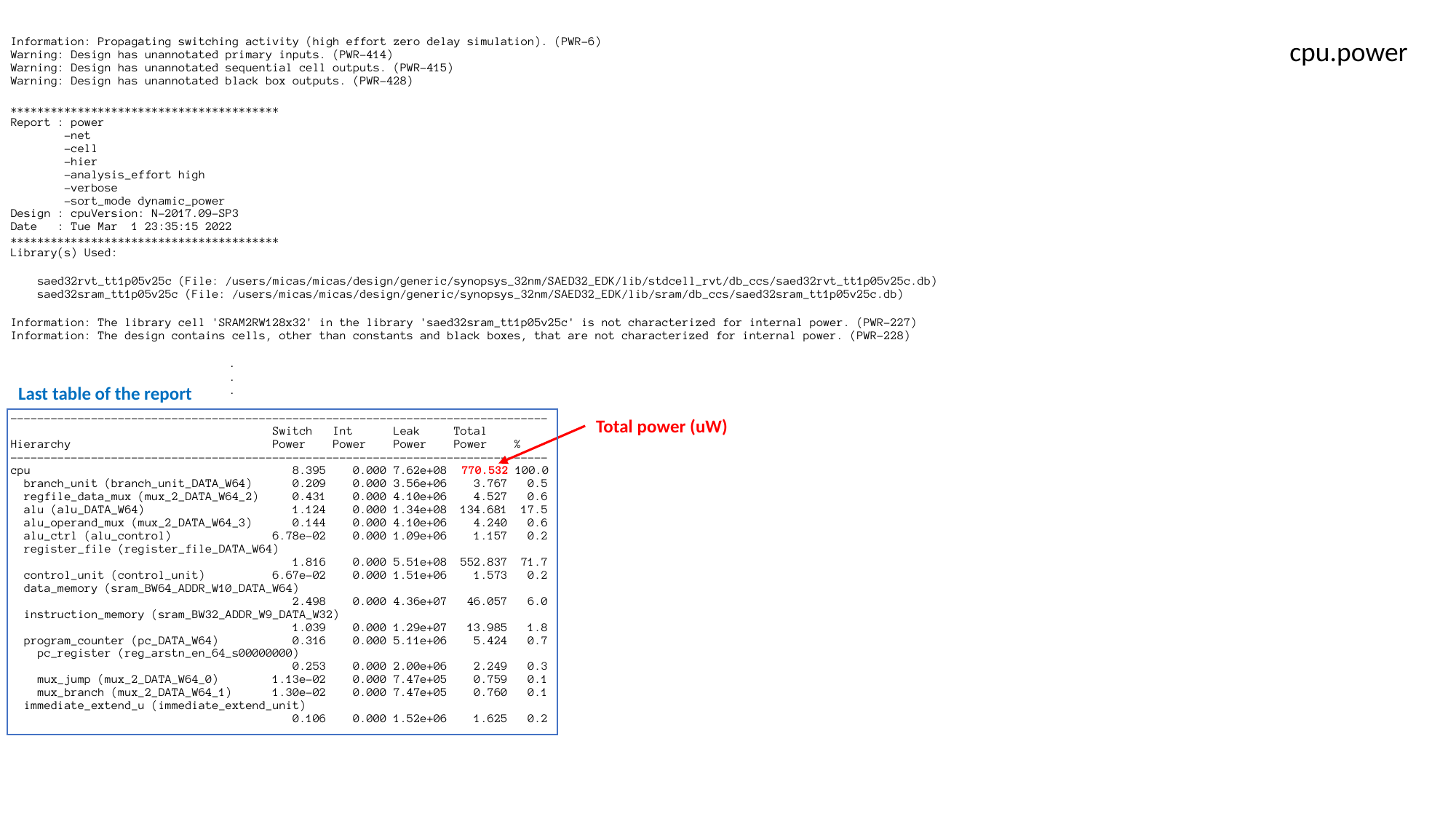

Information: Propagating switching activity (high effort zero delay simulation). (PWR-6)
Warning: Design has unannotated primary inputs. (PWR-414)
Warning: Design has unannotated sequential cell outputs. (PWR-415)
Warning: Design has unannotated black box outputs. (PWR-428)
****************************************
Report : power
        -net
        -cell
        -hier
        -analysis_effort high
        -verbose
        -sort_mode dynamic_power
Design : cpuVersion: N-2017.09-SP3
Date   : Tue Mar  1 23:35:15 2022
****************************************
Library(s) Used:
    saed32rvt_tt1p05v25c (File: /users/micas/micas/design/generic/synopsys_32nm/SAED32_EDK/lib/stdcell_rvt/db_ccs/saed32rvt_tt1p05v25c.db)
    saed32sram_tt1p05v25c (File: /users/micas/micas/design/generic/synopsys_32nm/SAED32_EDK/lib/sram/db_ccs/saed32sram_tt1p05v25c.db)
Information: The library cell 'SRAM2RW128x32' in the library 'saed32sram_tt1p05v25c' is not characterized for internal power. (PWR-227)
Information: The design contains cells, other than constants and black boxes, that are not characterized for internal power. (PWR-228)
		.
		.
		.
--------------------------------------------------------------------------------
                                       Switch   Int      Leak     Total
Hierarchy                              Power    Power    Power    Power    %
--------------------------------------------------------------------------------
cpu                                       8.395    0.000 7.62e+08  770.532 100.0
  branch_unit (branch_unit_DATA_W64)      0.209    0.000 3.56e+06    3.767   0.5
  regfile_data_mux (mux_2_DATA_W64_2)     0.431    0.000 4.10e+06    4.527   0.6
  alu (alu_DATA_W64)                      1.124    0.000 1.34e+08  134.681  17.5
  alu_operand_mux (mux_2_DATA_W64_3)      0.144    0.000 4.10e+06    4.240   0.6
  alu_ctrl (alu_control)               6.78e-02    0.000 1.09e+06    1.157   0.2
  register_file (register_file_DATA_W64)
                                          1.816    0.000 5.51e+08  552.837  71.7
  control_unit (control_unit)          6.67e-02    0.000 1.51e+06    1.573   0.2
  data_memory (sram_BW64_ADDR_W10_DATA_W64)
                                          2.498    0.000 4.36e+07   46.057   6.0
  instruction_memory (sram_BW32_ADDR_W9_DATA_W32)
                                          1.039    0.000 1.29e+07   13.985   1.8
  program_counter (pc_DATA_W64)           0.316    0.000 5.11e+06    5.424   0.7
    pc_register (reg_arstn_en_64_s00000000)
                                          0.253    0.000 2.00e+06    2.249   0.3
    mux_jump (mux_2_DATA_W64_0)        1.13e-02    0.000 7.47e+05    0.759   0.1
    mux_branch (mux_2_DATA_W64_1)      1.30e-02    0.000 7.47e+05    0.760   0.1
  immediate_extend_u (immediate_extend_unit)
                                          0.106    0.000 1.52e+06    1.625   0.2
cpu.power
Last table of the report

Total power (uW)